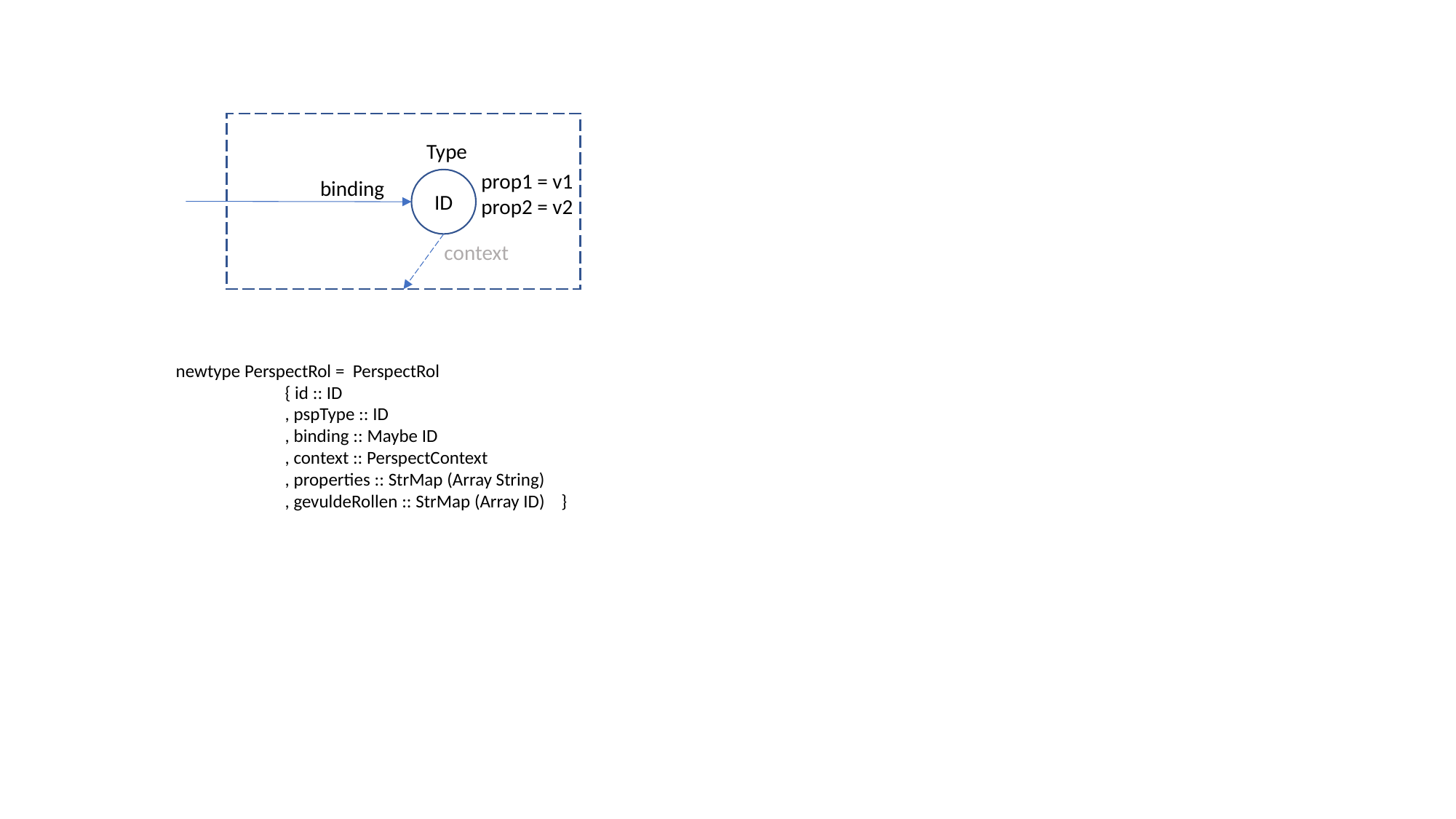

Type
prop1 = v1
prop2 = v2
binding
ID
context
newtype PerspectRol =  PerspectRol
	{ id :: ID
	, pspType :: ID
	, binding :: Maybe ID
	, context :: PerspectContext
	, properties :: StrMap (Array String)
	, gevuldeRollen :: StrMap (Array ID)    }